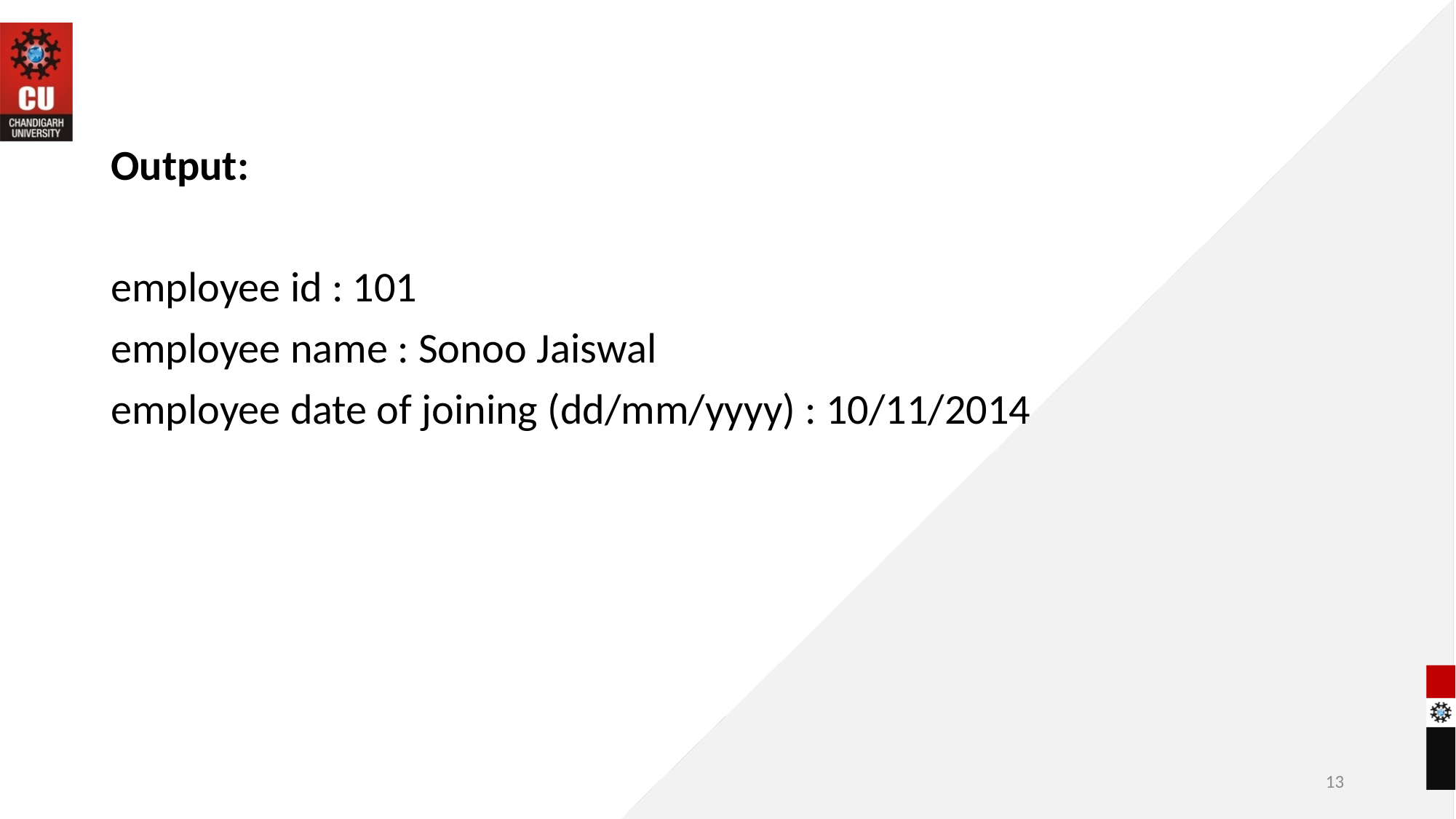

Output:

employee id : 101
employee name : Sonoo Jaiswal
employee date of joining (dd/mm/yyyy) : 10/11/2014
13